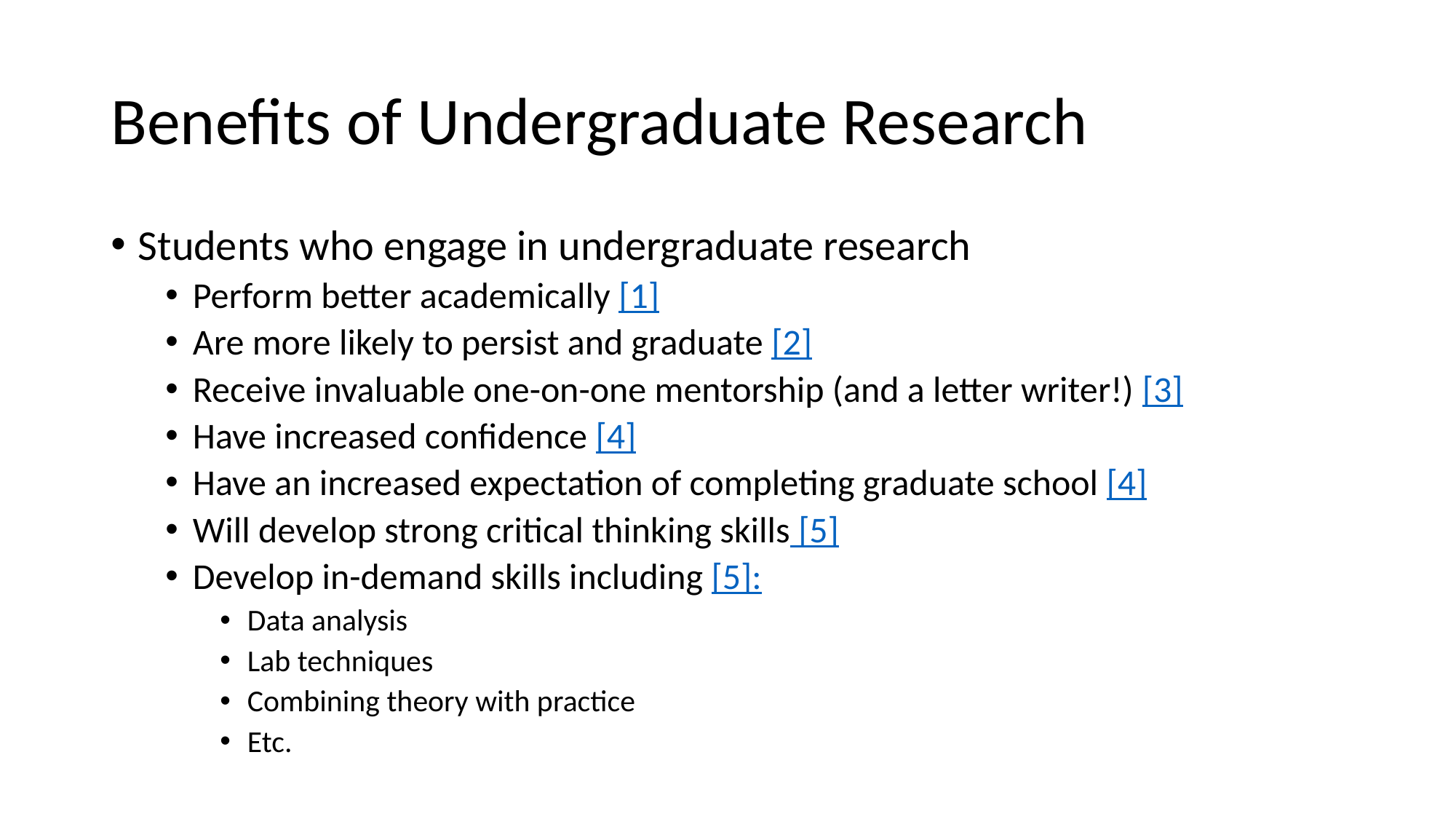

# Benefits of Undergraduate Research
Students who engage in undergraduate research
Perform better academically [1]
Are more likely to persist and graduate [2]
Receive invaluable one-on-one mentorship (and a letter writer!) [3]
Have increased confidence [4]
Have an increased expectation of completing graduate school [4]
Will develop strong critical thinking skills [5]
Develop in-demand skills including [5]:
Data analysis
Lab techniques
Combining theory with practice
Etc.